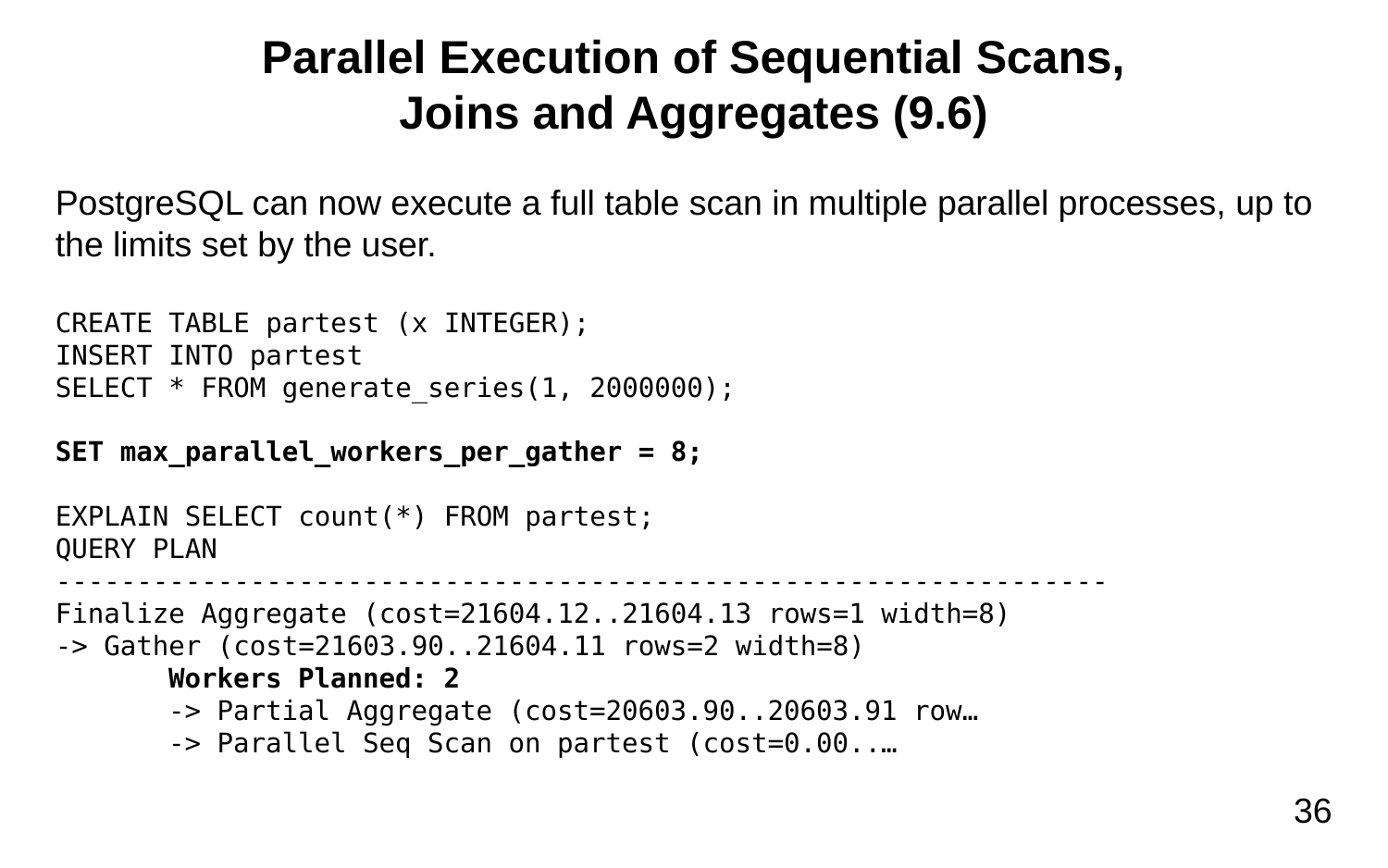

Parallel Execution of Sequential Scans,
Joins and Aggregates (9.6)
PostgreSQL can now execute a full table scan in multiple parallel processes, up to the limits set by the user.

CREATE TABLE partest (x INTEGER);
INSERT INTO partest
SELECT * FROM generate_series(1, 2000000);

SET max_parallel_workers_per_gather = 8;

EXPLAIN SELECT count(*) FROM partest;
QUERY PLAN
-----------------------------------------------------------------
Finalize Aggregate (cost=21604.12..21604.13 rows=1 width=8)
-> Gather (cost=21603.90..21604.11 rows=2 width=8)
       Workers Planned: 2
       -> Partial Aggregate (cost=20603.90..20603.91 row…
       -> Parallel Seq Scan on partest (cost=0.00..…

36